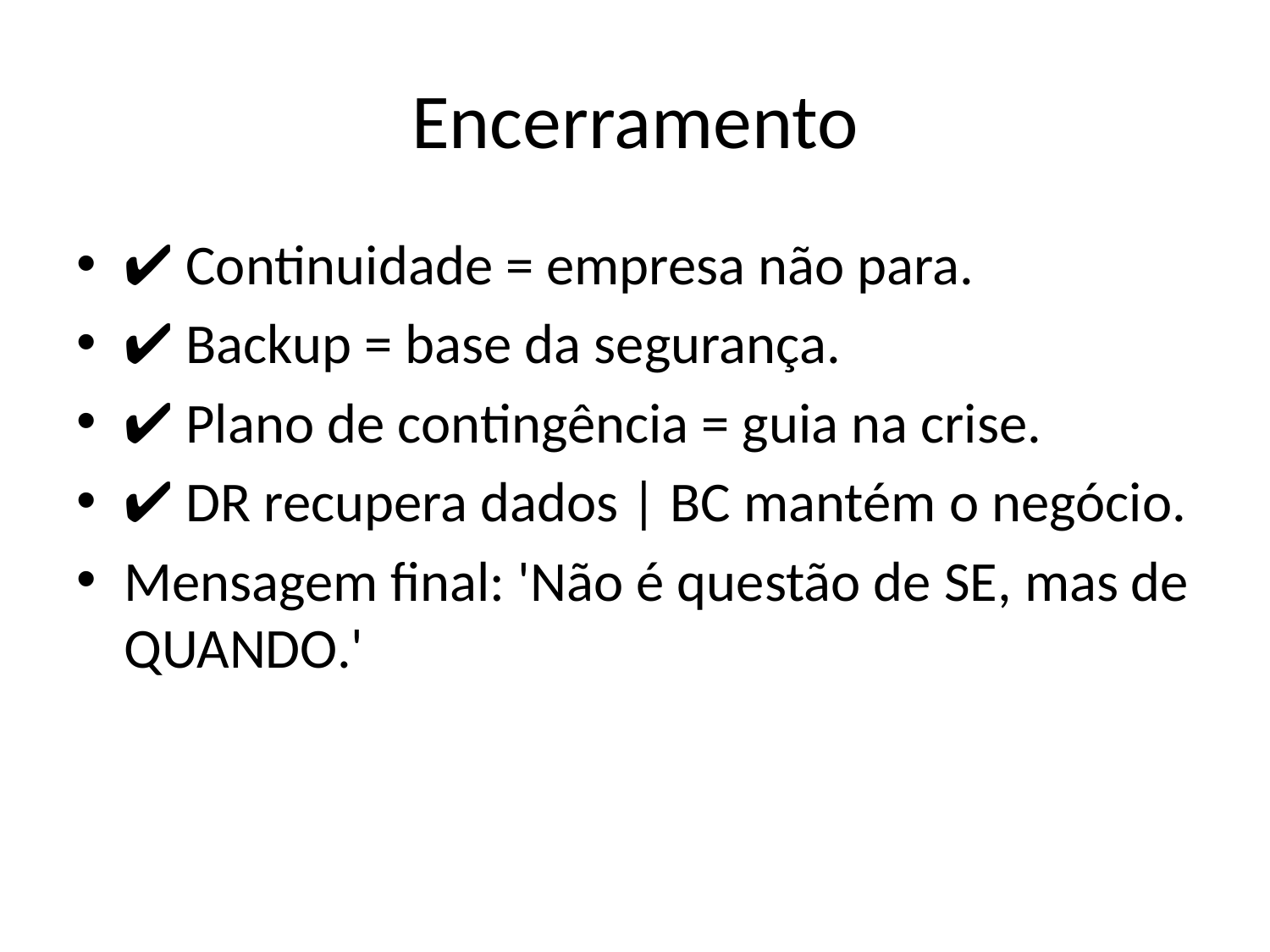

# Encerramento
✔ Continuidade = empresa não para.
✔ Backup = base da segurança.
✔ Plano de contingência = guia na crise.
✔ DR recupera dados | BC mantém o negócio.
Mensagem final: 'Não é questão de SE, mas de QUANDO.'